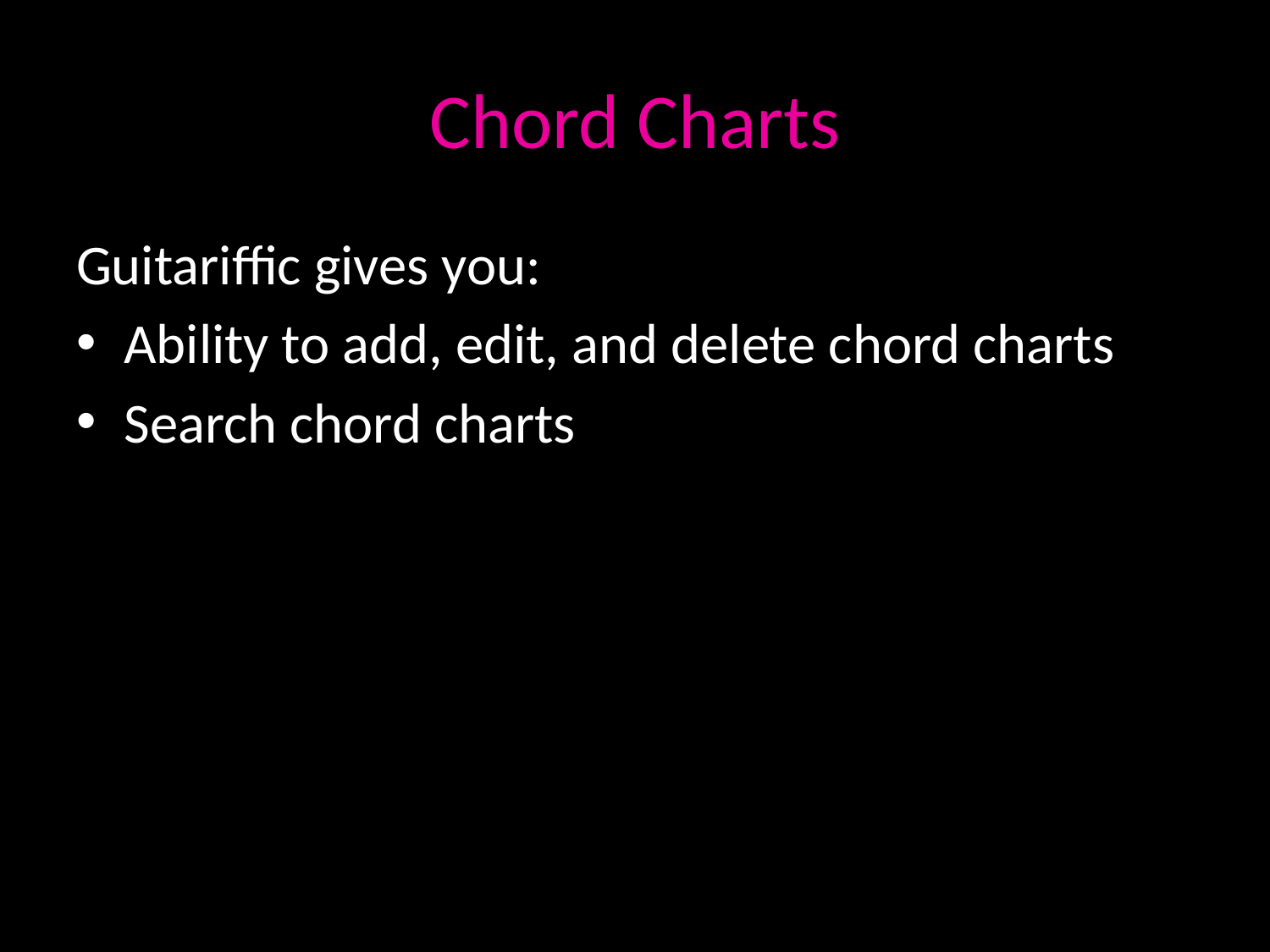

# Chord Charts
Guitariffic gives you:
Ability to add, edit, and delete chord charts
Search chord charts